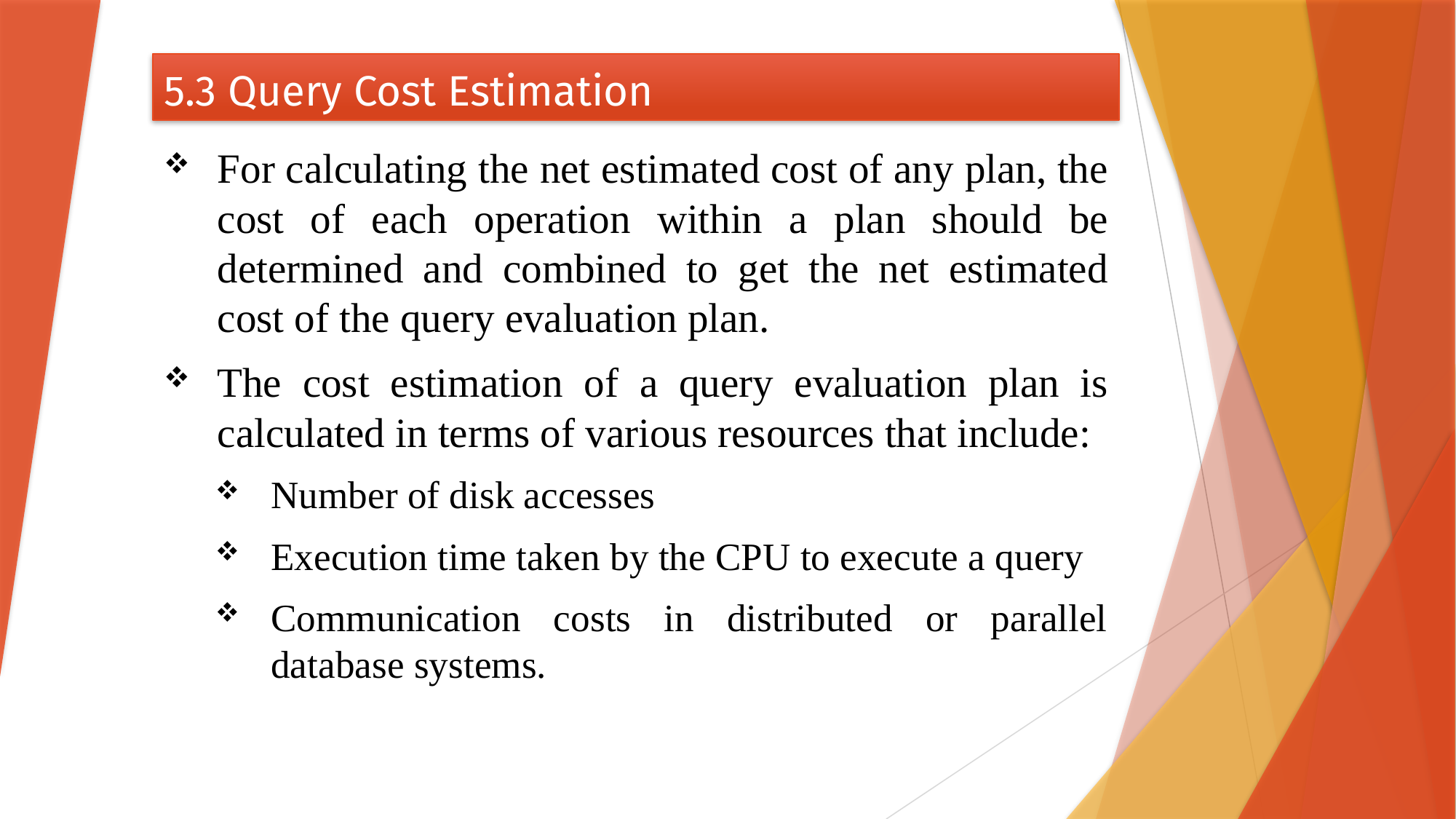

# 5.3 Query Cost Estimation
For calculating the net estimated cost of any plan, the cost of each operation within a plan should be determined and combined to get the net estimated cost of the query evaluation plan.
The cost estimation of a query evaluation plan is calculated in terms of various resources that include:
Number of disk accesses
Execution time taken by the CPU to execute a query
Communication costs in distributed or parallel database systems.